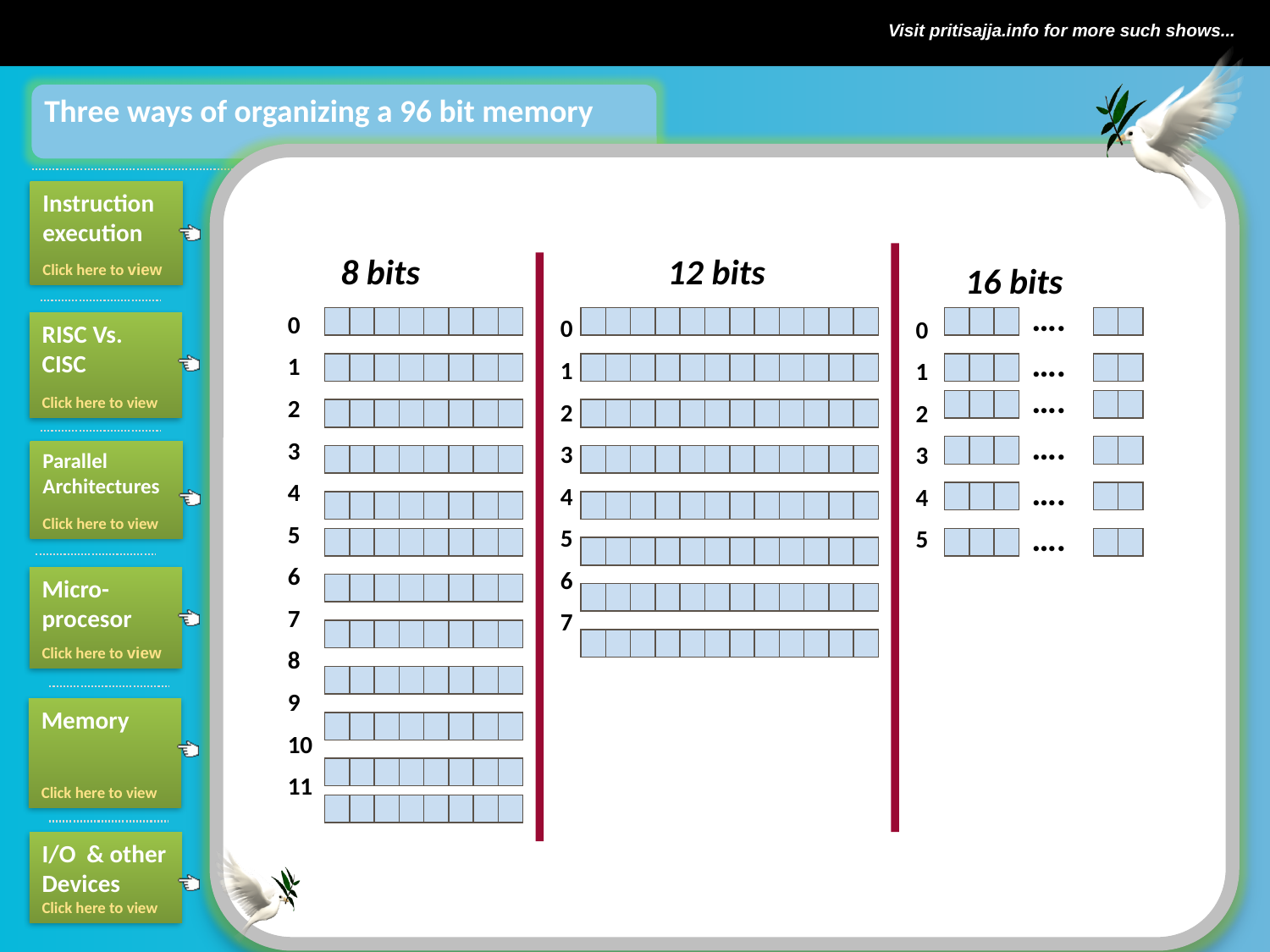

Three ways of organizing a 96 bit memory
8 bits
12 bits

16 bits
….
0
1
2
3
4
5
6
7
8
9
10
11
0
1
2
3
4
5
6
7

0
1
2
3
4
5

….

….

….

….

….